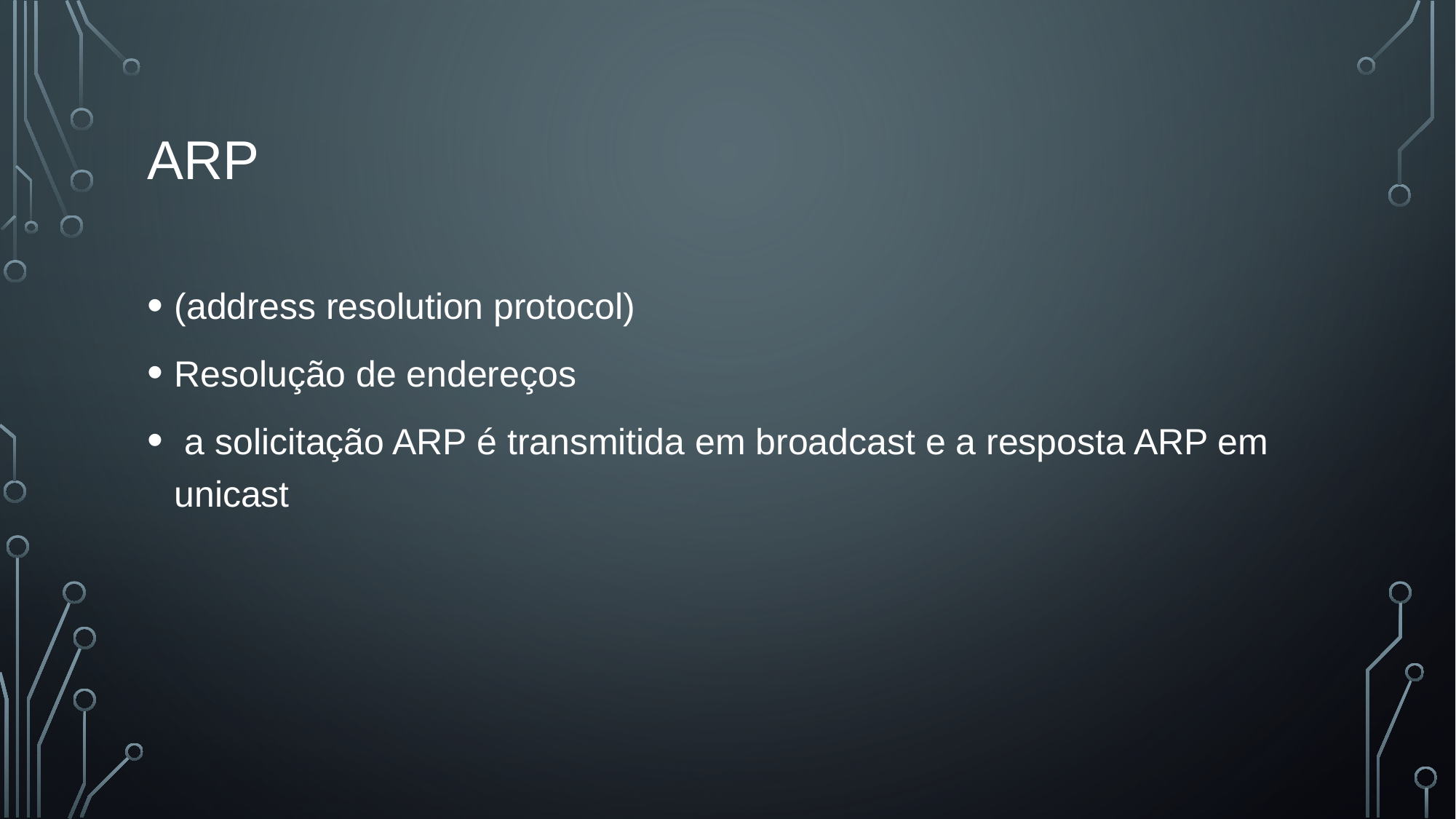

# arp
(address resolution protocol)
Resolução de endereços
 a solicitação ARP é transmitida em broadcast e a resposta ARP em unicast